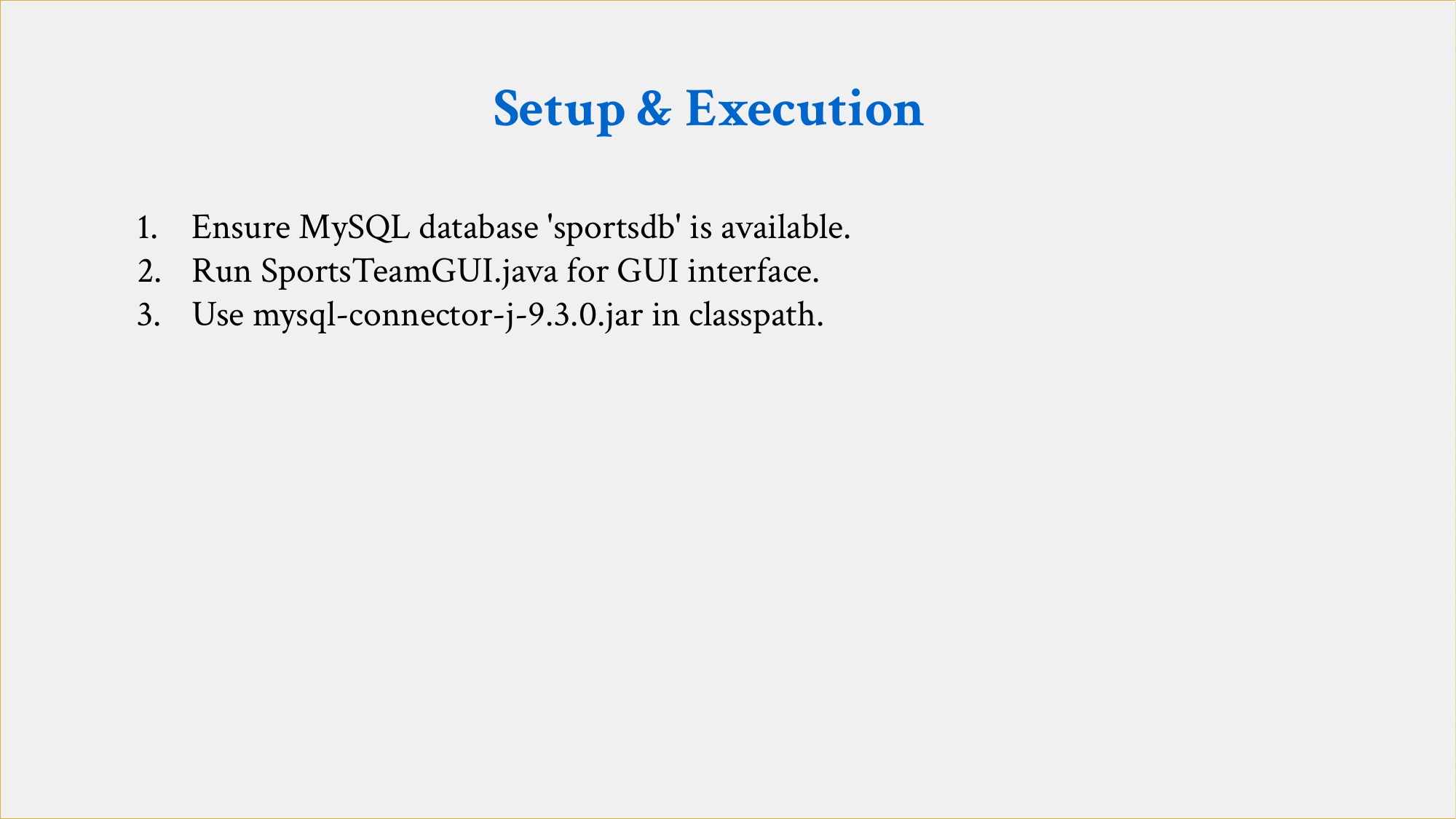

Setup & Execution

Ensure MySQL database 'sportsdb' is available.
Run SportsTeamGUI.java for GUI interface.
Use mysql-connector-j-9.3.0.jar in classpath.